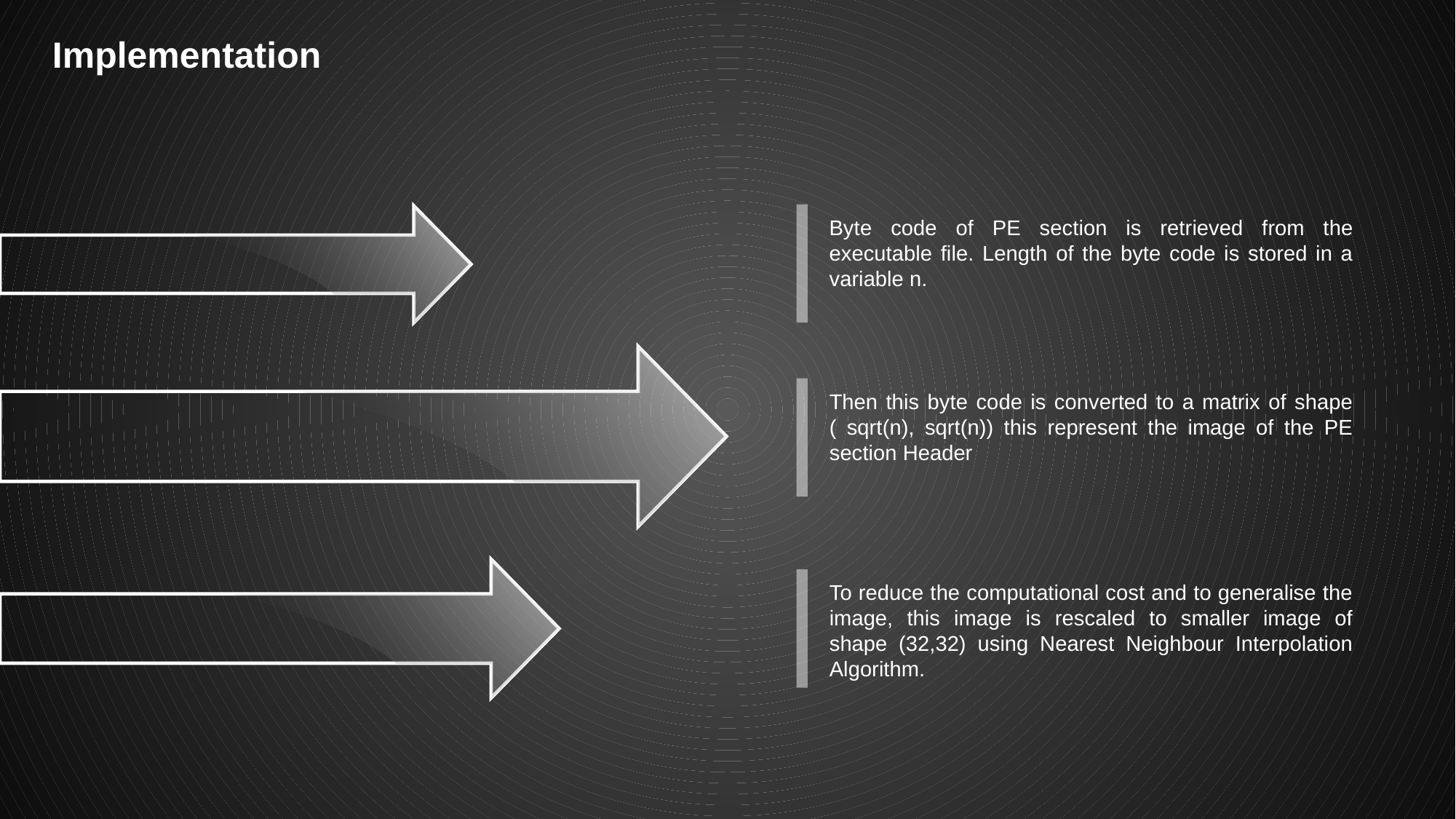

Implementation

Byte code of PE section is retrieved from the executable file. Length of the byte code is stored in a variable n.

Then this byte code is converted to a matrix of shape ( sqrt(n), sqrt(n)) this represent the image of the PE section Header

To reduce the computational cost and to generalise the image, this image is rescaled to smaller image of shape (32,32) using Nearest Neighbour Interpolation Algorithm.